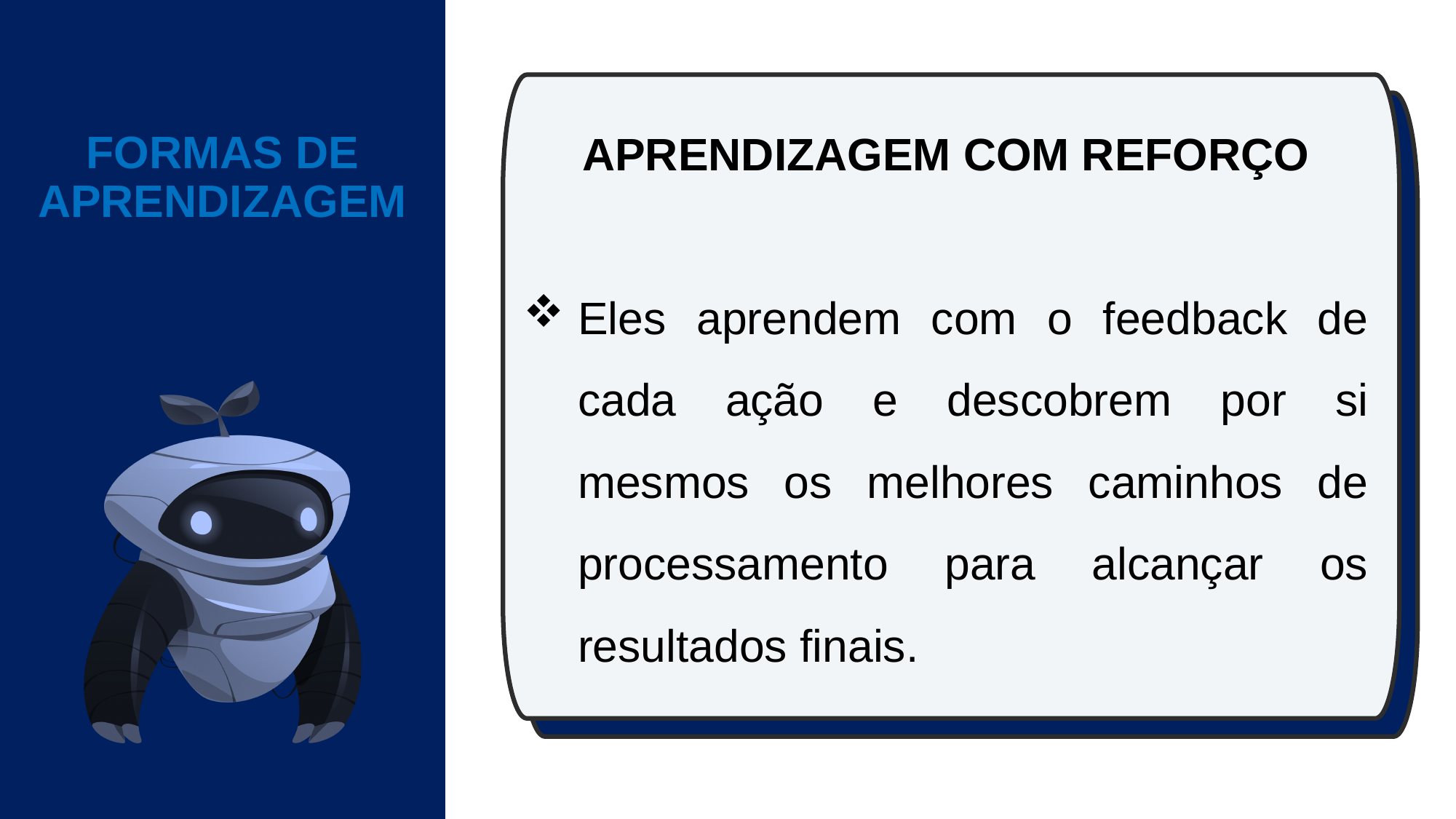

APRENDIZAGEM COM REFORÇO

Eles aprendem com o feedback de cada ação e descobrem por si mesmos os melhores caminhos de processamento para alcançar os resultados finais.
FORMAS DE APRENDIZAGEM